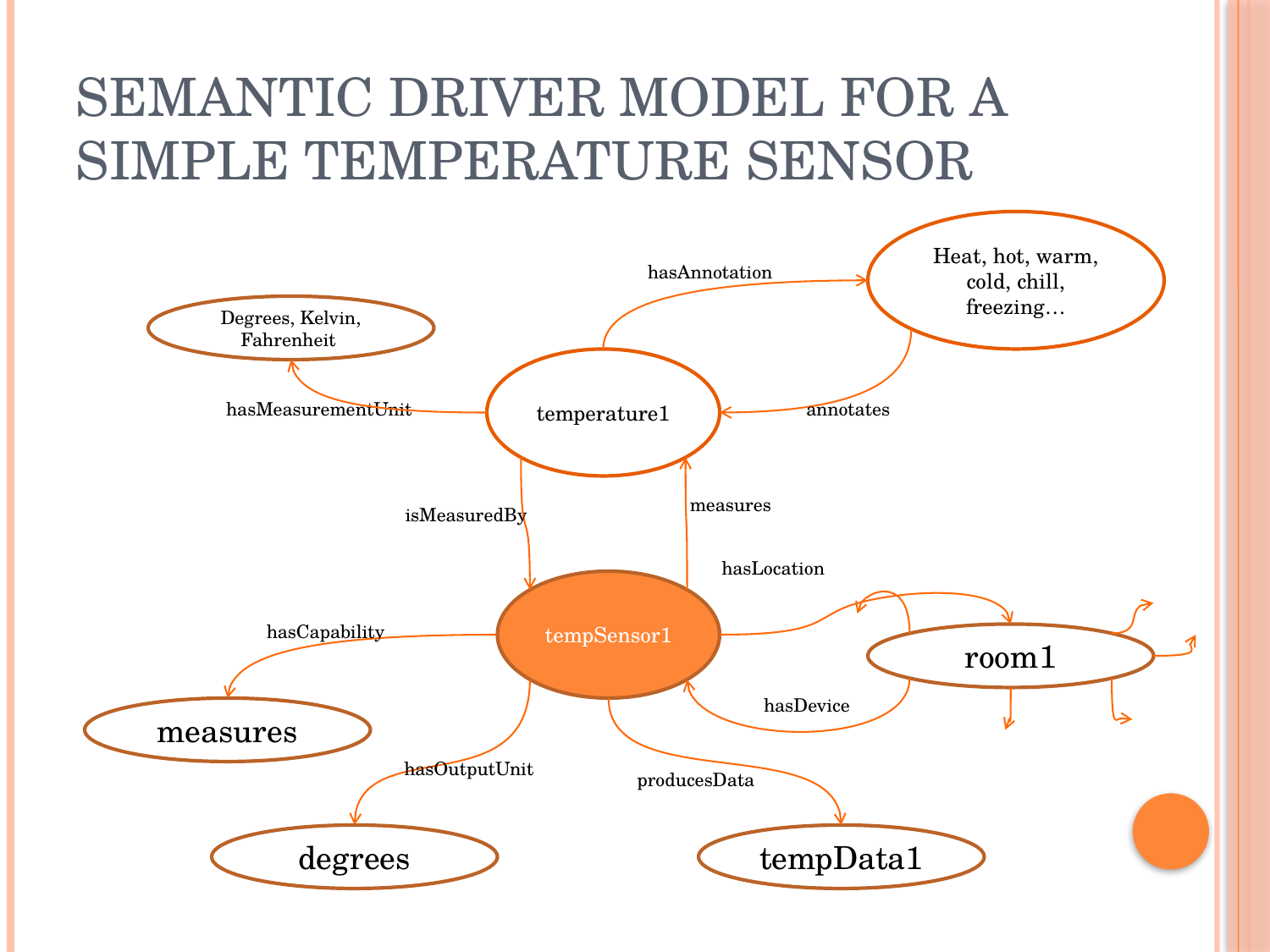

# Semantic Driver Model for a Simple Temperature Sensor
Heat, hot, warm, cold, chill, freezing…
hasAnnotation
Degrees, Kelvin, Fahrenheit
temperature1
hasMeasurementUnit
annotates
measures
isMeasuredBy
hasLocation
tempSensor1
hasCapability
room1
hasDevice
measures
hasOutputUnit
producesData
degrees
tempData1